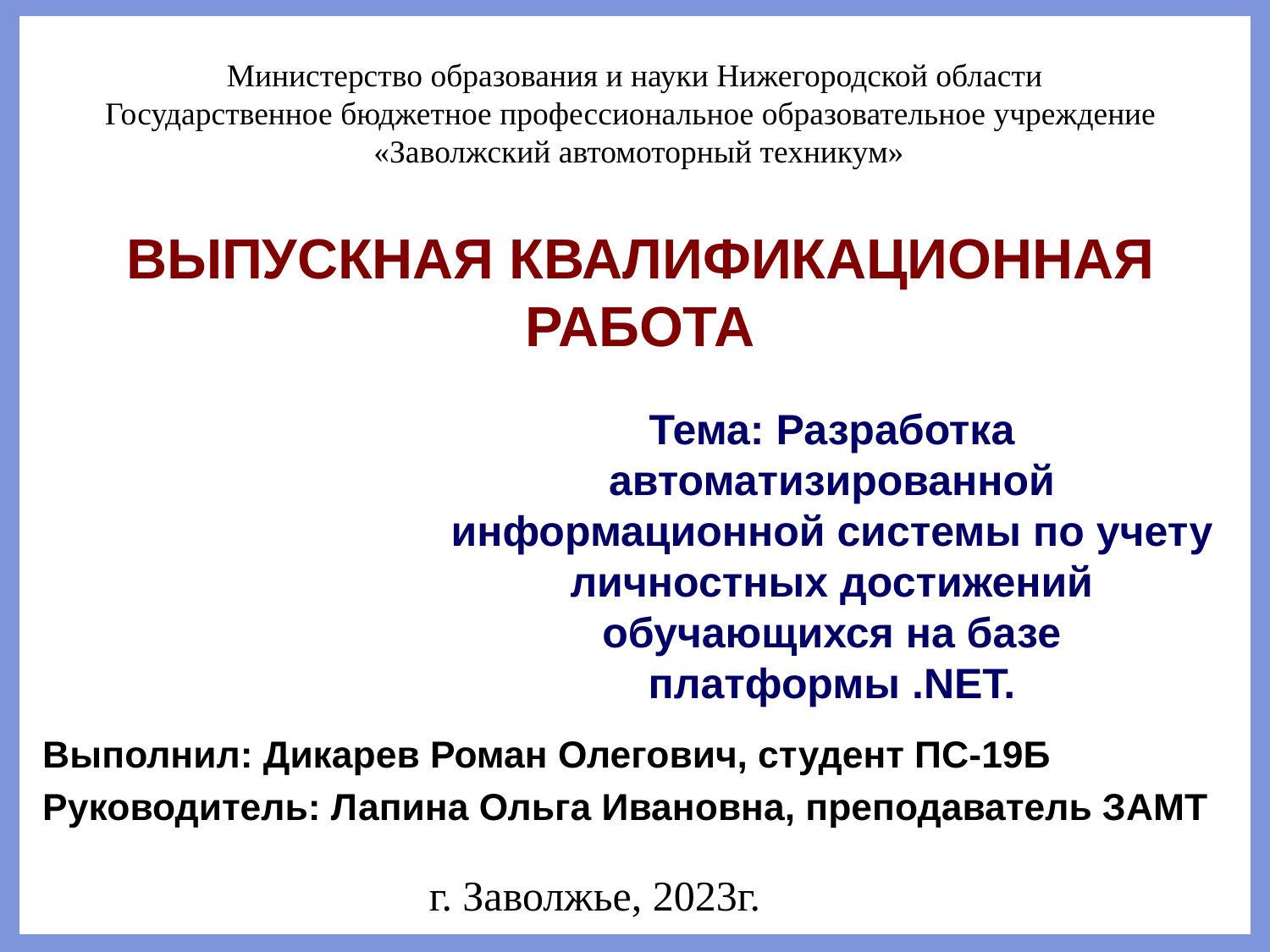

Министерство образования и науки Нижегородской области
Государственное бюджетное профессиональное образовательное учреждение
 «Заволжский автомоторный техникум»
# Выпускная квалификационная работа
Тема: Разработка автоматизированной информационной системы по учету личностных достижений обучающихся на базе платформы .NET.
Выполнил: Дикарев Роман Олегович, студент ПС-19Б
Руководитель: Лапина Ольга Ивановна, преподаватель ЗАМТ
г. Заволжье, 2023г.